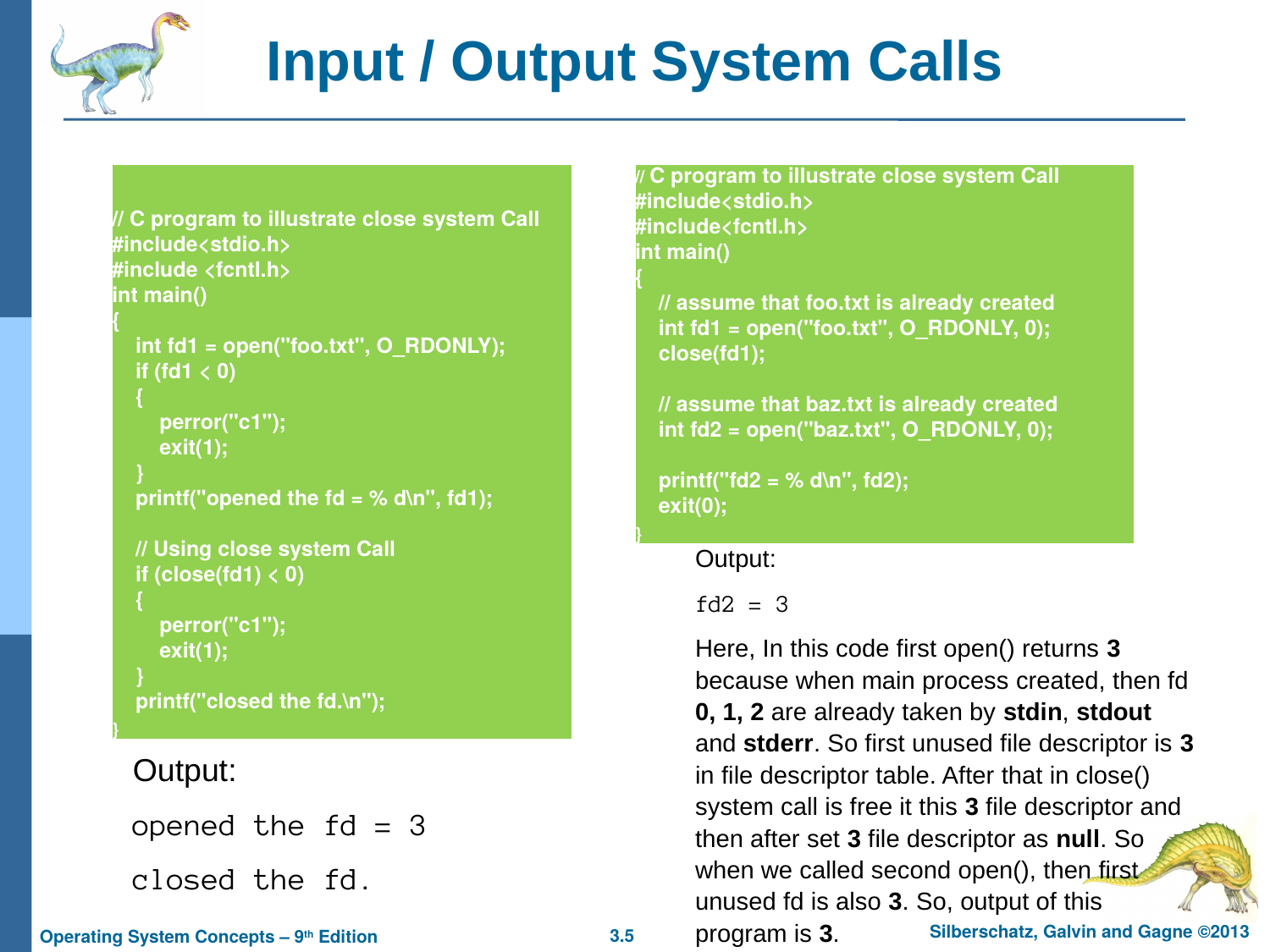

# Input / Output System Calls
| // C program to illustrate close system Call #include<stdio.h> #include <fcntl.h> int main() {     int fd1 = open("foo.txt", O\_RDONLY);     if (fd1 < 0)      {         perror("c1");         exit(1);     }     printf("opened the fd = % d\n", fd1);            // Using close system Call     if (close(fd1) < 0)      {         perror("c1");         exit(1);     }      printf("closed the fd.\n"); } |
| --- |
| // C program to illustrate close system Call #include<stdio.h> #include<fcntl.h> int main() {     // assume that foo.txt is already created     int fd1 = open("foo.txt", O\_RDONLY, 0);      close(fd1);            // assume that baz.txt is already created     int fd2 = open("baz.txt", O\_RDONLY, 0);             printf("fd2 = % d\n", fd2);     exit(0); } |
| --- |
Output:
fd2 = 3
Here, In this code first open() returns 3 because when main process created, then fd 0, 1, 2 are already taken by stdin, stdout and stderr. So first unused file descriptor is 3 in file descriptor table. After that in close() system call is free it this 3 file descriptor and then after set 3 file descriptor as null. So when we called second open(), then first unused fd is also 3. So, output of this program is 3.
Output:
opened the fd = 3
closed the fd.